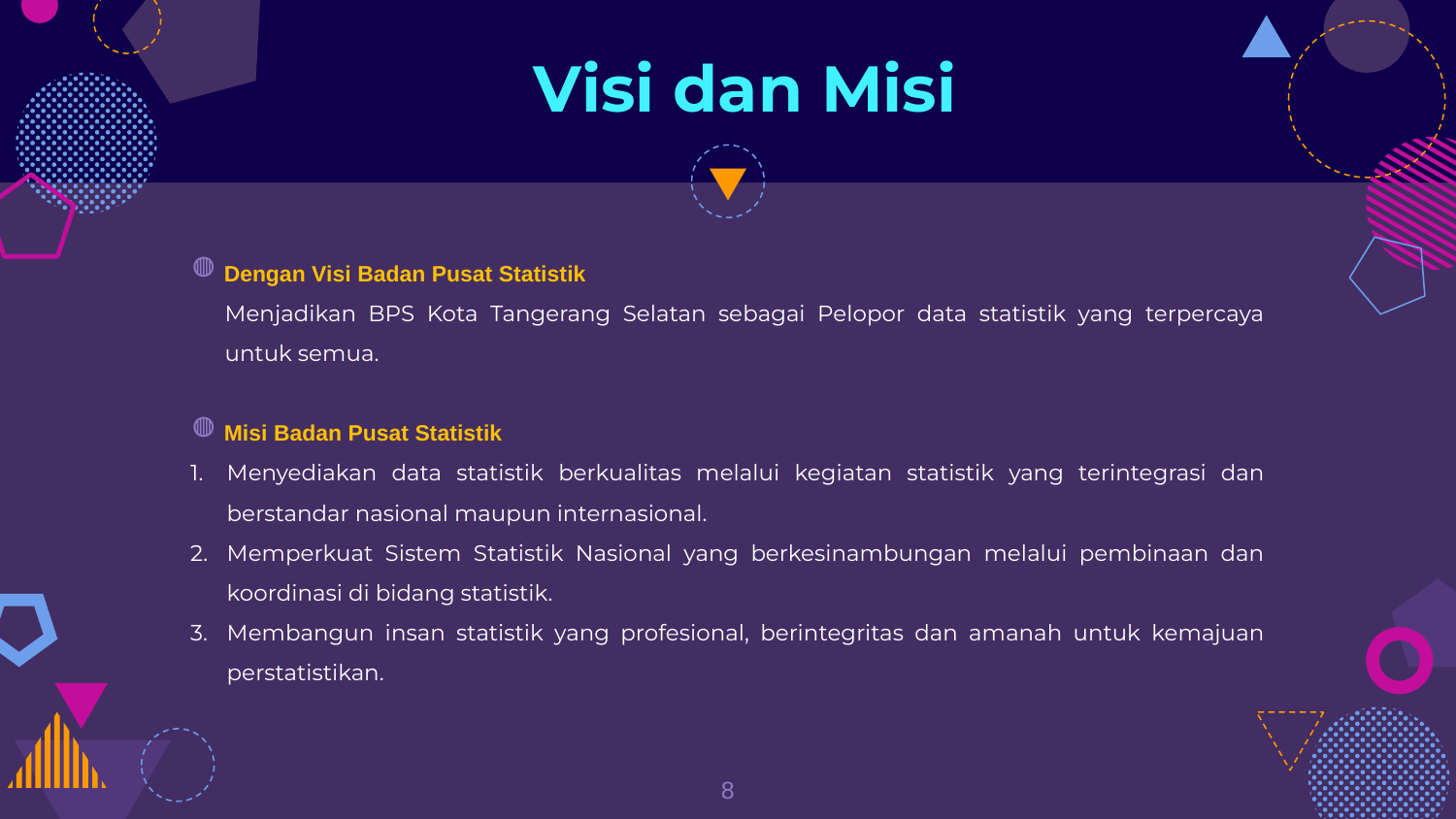

Visi dan Misi
 Dengan Visi Badan Pusat Statistik
Menjadikan BPS Kota Tangerang Selatan sebagai Pelopor data statistik yang terpercaya untuk semua.

 Misi Badan Pusat Statistik
Menyediakan data statistik berkualitas melalui kegiatan statistik yang terintegrasi dan berstandar nasional maupun internasional.
Memperkuat Sistem Statistik Nasional yang berkesinambungan melalui pembinaan dan koordinasi di bidang statistik.
Membangun insan statistik yang profesional, berintegritas dan amanah untuk kemajuan perstatistikan.

8